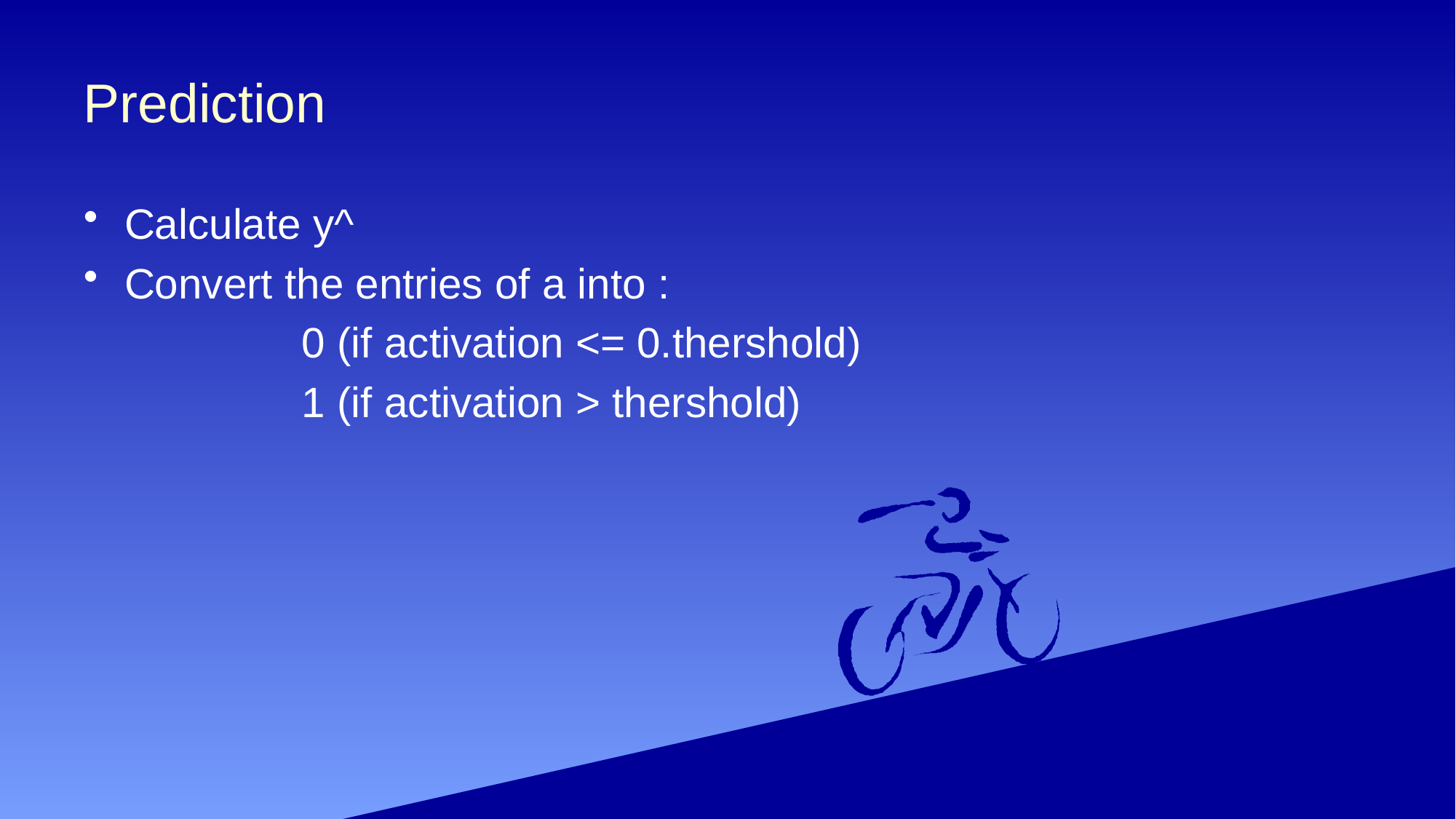

# Prediction
Calculate y^
Convert the entries of a into :
	0 (if activation <= 0.thershold)
		1 (if activation > thershold)